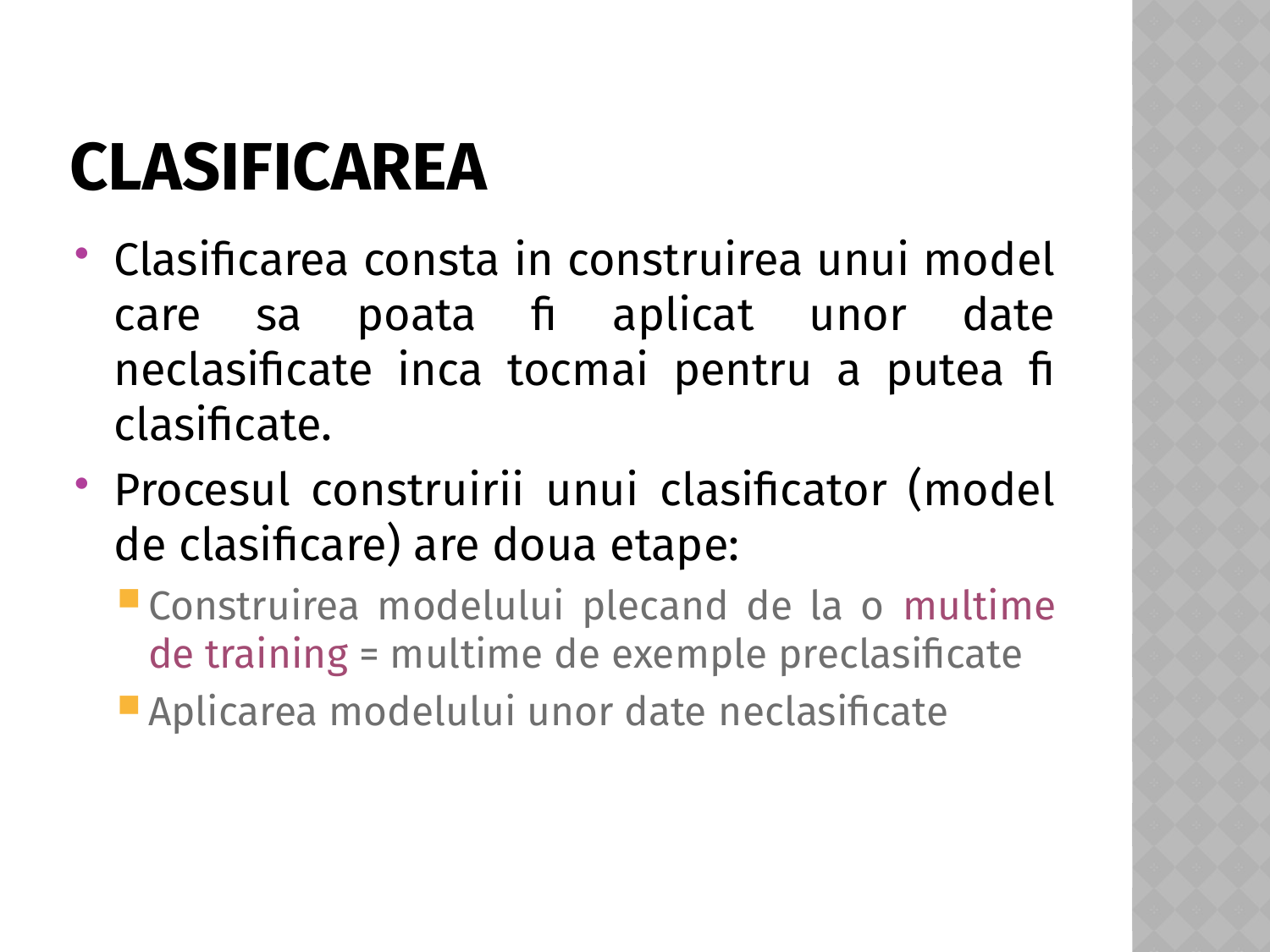

# clasificarea
Clasificarea consta in construirea unui model care sa poata fi aplicat unor date neclasificate inca tocmai pentru a putea fi clasificate.
Procesul construirii unui clasificator (model de clasificare) are doua etape:
Construirea modelului plecand de la o multime de training = multime de exemple preclasificate
Aplicarea modelului unor date neclasificate